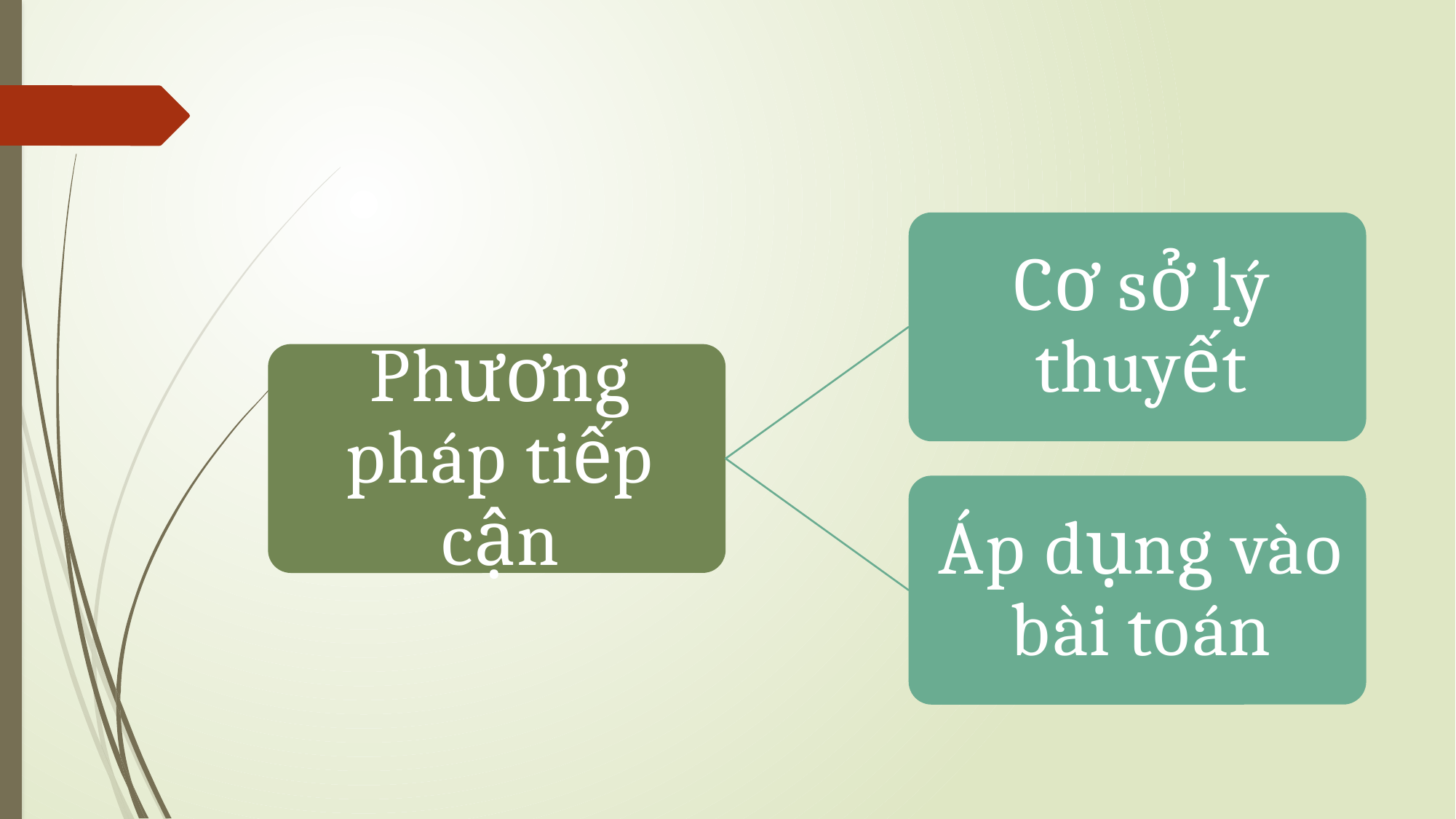

Phương pháp tiếp cận

Cơ sở lý thuyết

Áp dụng vào bài toán